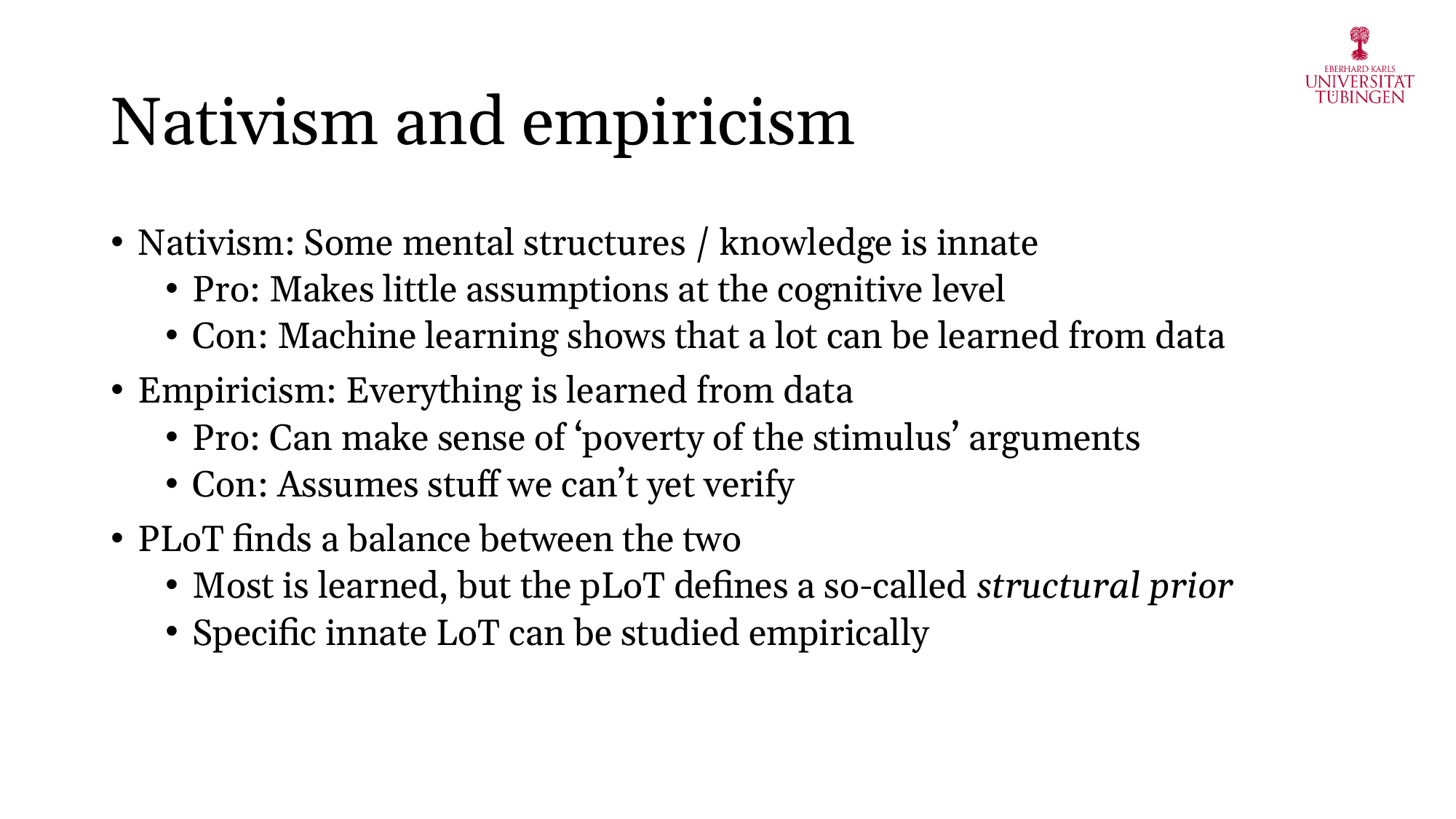

# Nativism and empiricism
Nativism: Some mental structures / knowledge is innate
Pro: Makes little assumptions at the cognitive level
Con: Machine learning shows that a lot can be learned from data
Empiricism: Everything is learned from data
Pro: Can make sense of ‘poverty of the stimulus’ arguments
Con: Assumes stuff we can’t yet verify
PLoT finds a balance between the two
Most is learned, but the pLoT defines a so-called structural prior
Specific innate LoT can be studied empirically